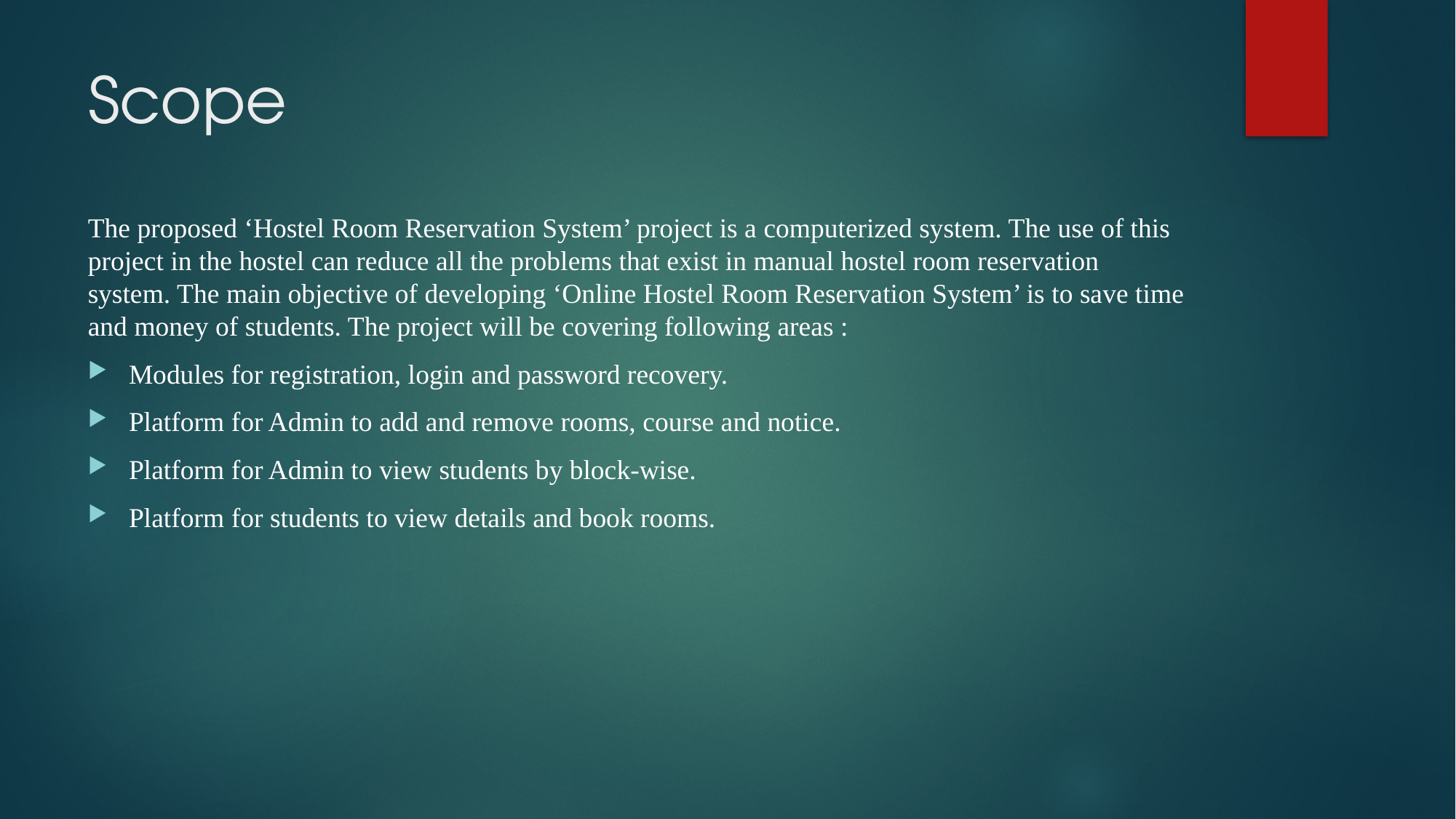

# Scope
The proposed ‘Hostel Room Reservation System’ project is a computerized system. The use of this project in the hostel can reduce all the problems that exist in manual hostel room reservation system. The main objective of developing ‘Online Hostel Room Reservation System’ is to save time and money of students. The project will be covering following areas :
Modules for registration, login and password recovery.
Platform for Admin to add and remove rooms, course and notice.
Platform for Admin to view students by block-wise.
Platform for students to view details and book rooms.